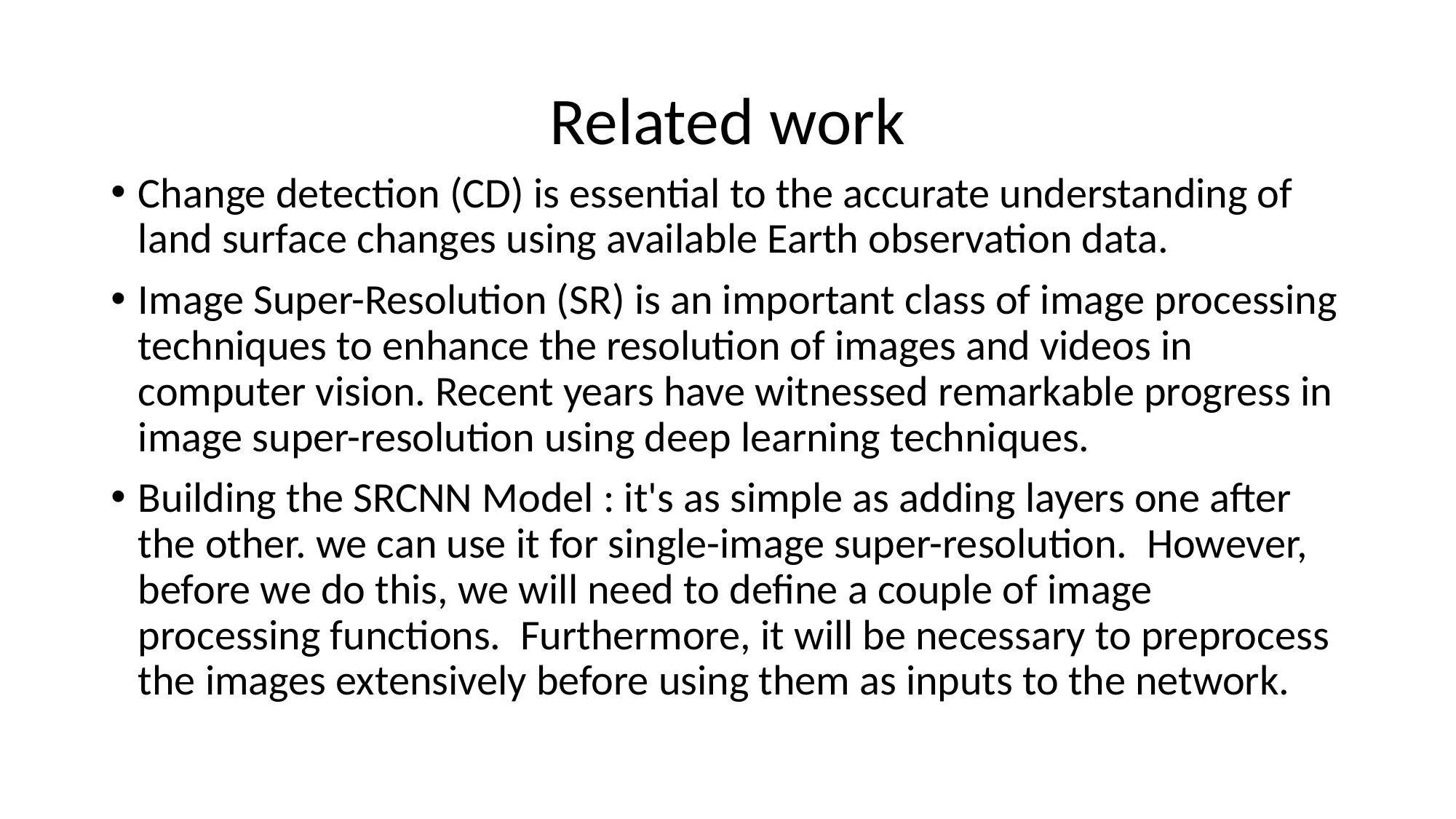

# Related work
Change detection (CD) is essential to the accurate understanding of land surface changes using available Earth observation data.
Image Super-Resolution (SR) is an important class of image processing techniques to enhance the resolution of images and videos in computer vision. Recent years have witnessed remarkable progress in image super-resolution using deep learning techniques.
Building the SRCNN Model : it's as simple as adding layers one after the other. we can use it for single-image super-resolution.  However, before we do this, we will need to define a couple of image processing functions.  Furthermore, it will be necessary to preprocess the images extensively before using them as inputs to the network.